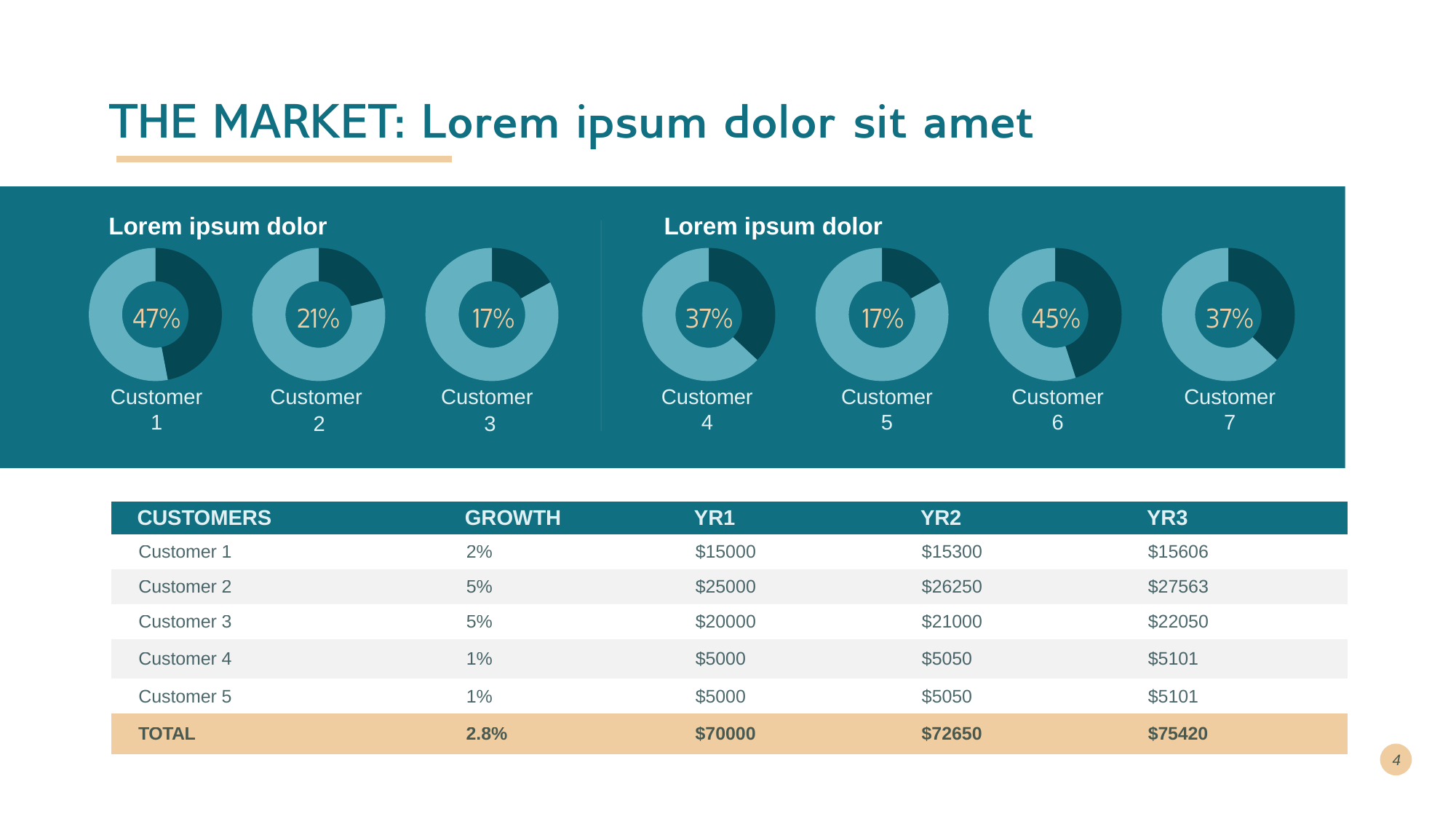

# THE MARKET: Lorem ipsum dolor sit amet

Lorem ipsum dolor
Lorem ipsum dolor

### Chart

| Category | Sales |
|---|---|
| 1st Qtr | 47.0 |
| 2nd Qtr | 53.0 |

### Chart

| Category | Sales |
|---|---|
| 1st Qtr | 21.0 |
| 2nd Qtr | 79.0 |

### Chart

| Category | Sales |
|---|---|
| 1st Qtr | 17.0 |
| 2nd Qtr | 83.0 |

### Chart

| Category | Sales |
|---|---|
| 1st Qtr | 37.0 |
| 2nd Qtr | 63.0 |

### Chart

| Category | Sales |
|---|---|
| 1st Qtr | 17.0 |
| 2nd Qtr | 83.0 |

### Chart

| Category | Sales |
|---|---|
| 1st Qtr | 45.0 |
| 2nd Qtr | 55.0 |

### Chart

| Category | Sales |
|---|---|
| 1st Qtr | 37.0 |
| 2nd Qtr | 63.0 |
47%
21%
17%
37%
17%
45%
37%
Customer 1
Customer
2
Customer
3
Customer 4
Customer 5
Customer 6
Customer 7
| CUSTOMERS | GROWTH | YR1 | YR2 | YR3 |
| --- | --- | --- | --- | --- |
| Customer 1 | 2% | $15000 | $15300 | $15606 |
| Customer 2 | 5% | $25000 | $26250 | $27563 |
| Customer 3 | 5% | $20000 | $21000 | $22050 |
| Customer 4 | 1% | $5000 | $5050 | $5101 |
| Customer 5 | 1% | $5000 | $5050 | $5101 |
| TOTAL | 2.8% | $70000 | $72650 | $75420 |
4